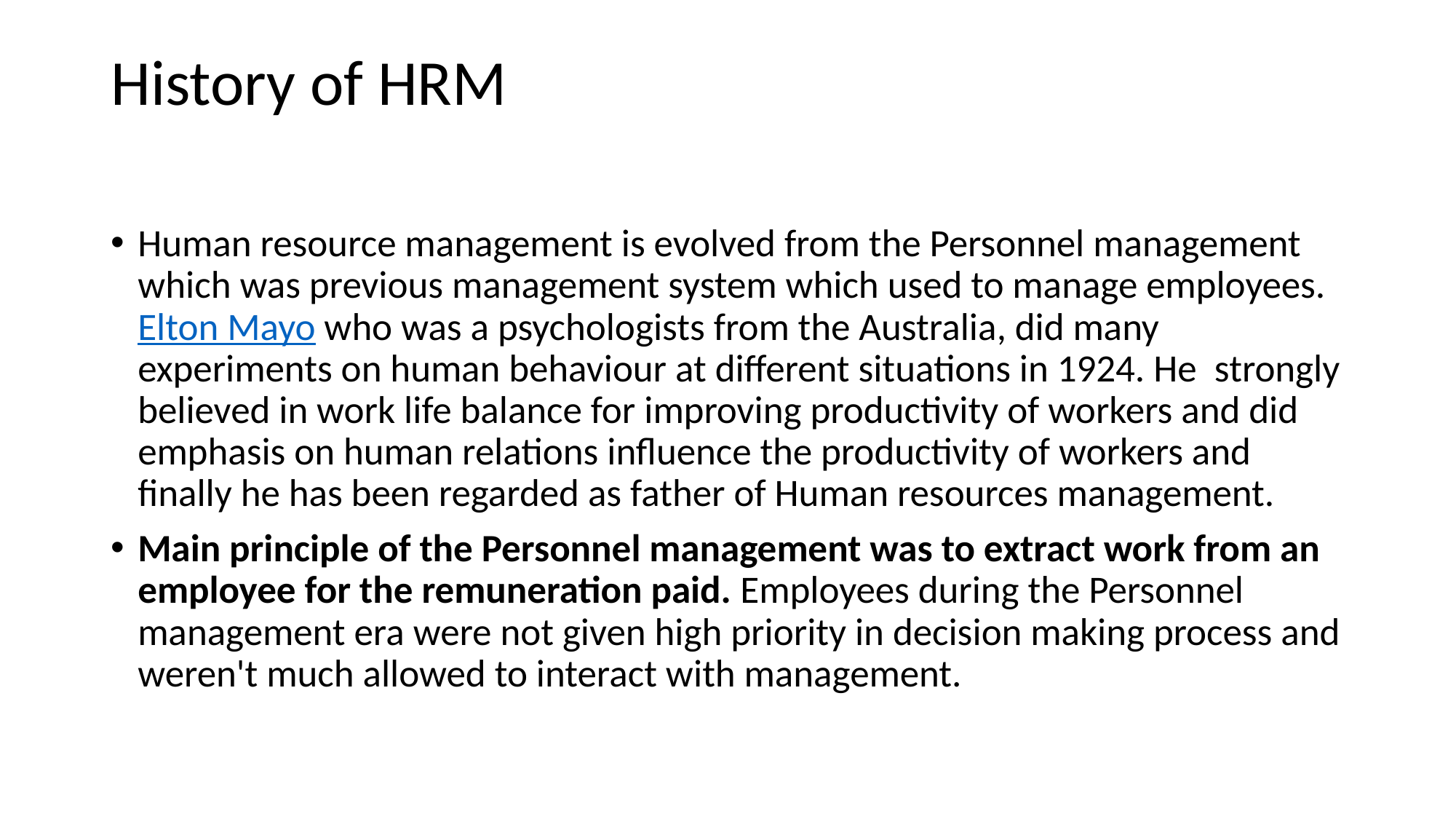

# History of HRM
Human resource management is evolved from the Personnel management which was previous management system which used to manage employees. Elton Mayo who was a psychologists from the Australia, did many experiments on human behaviour at different situations in 1924. He  strongly believed in work life balance for improving productivity of workers and did emphasis on human relations influence the productivity of workers and finally he has been regarded as father of Human resources management.
Main principle of the Personnel management was to extract work from an employee for the remuneration paid. Employees during the Personnel management era were not given high priority in decision making process and weren't much allowed to interact with management.